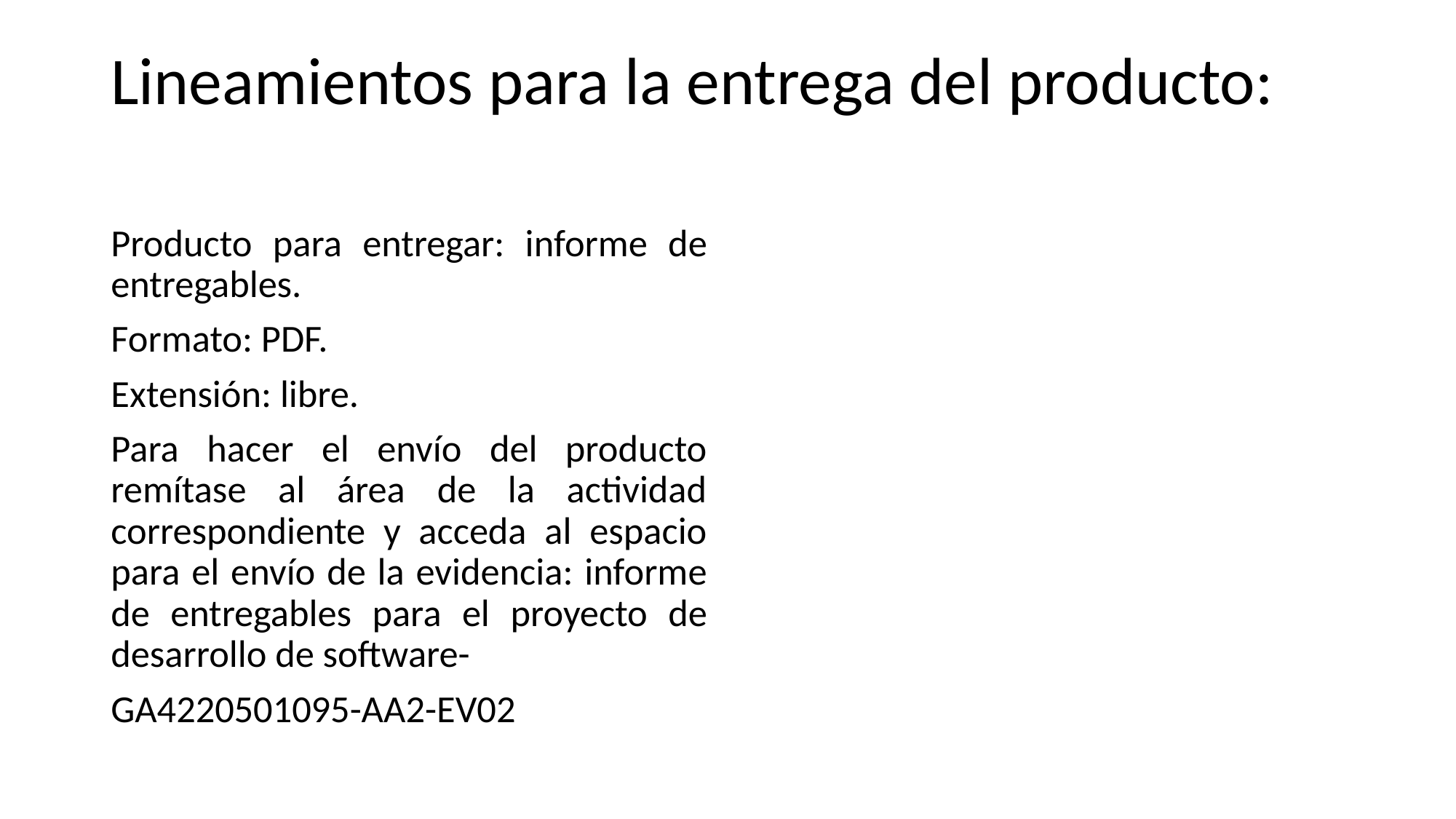

# Lineamientos para la entrega del producto:
Producto para entregar: informe de entregables.
Formato: PDF.
Extensión: libre.
Para hacer el envío del producto remítase al área de la actividad correspondiente y acceda al espacio para el envío de la evidencia: informe de entregables para el proyecto de desarrollo de software-
GA4220501095-AA2-EV02